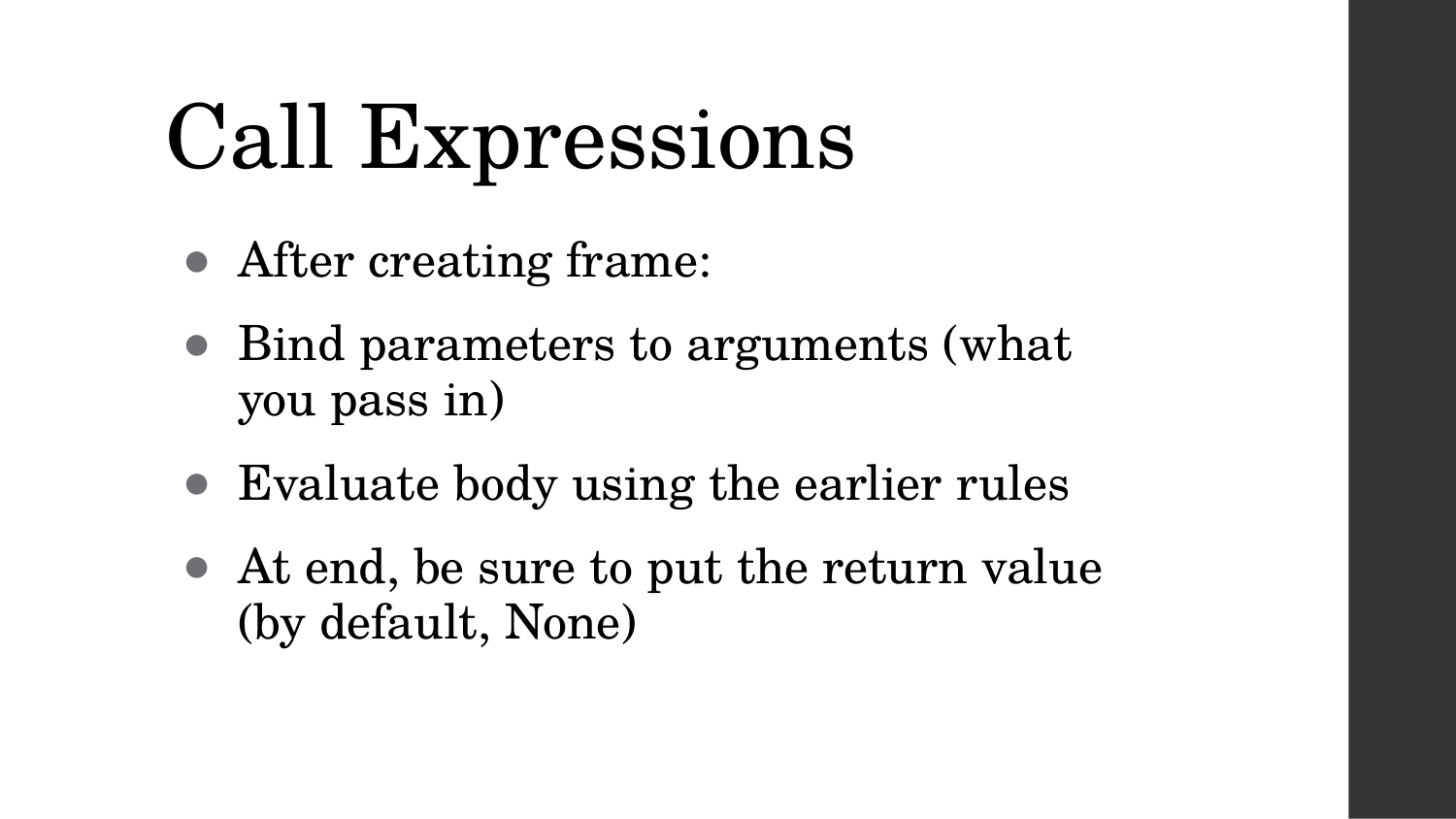

# Call Expressions
After creating frame:
Bind parameters to arguments (what you pass in)
Evaluate body using the earlier rules
At end, be sure to put the return value (by default, None)